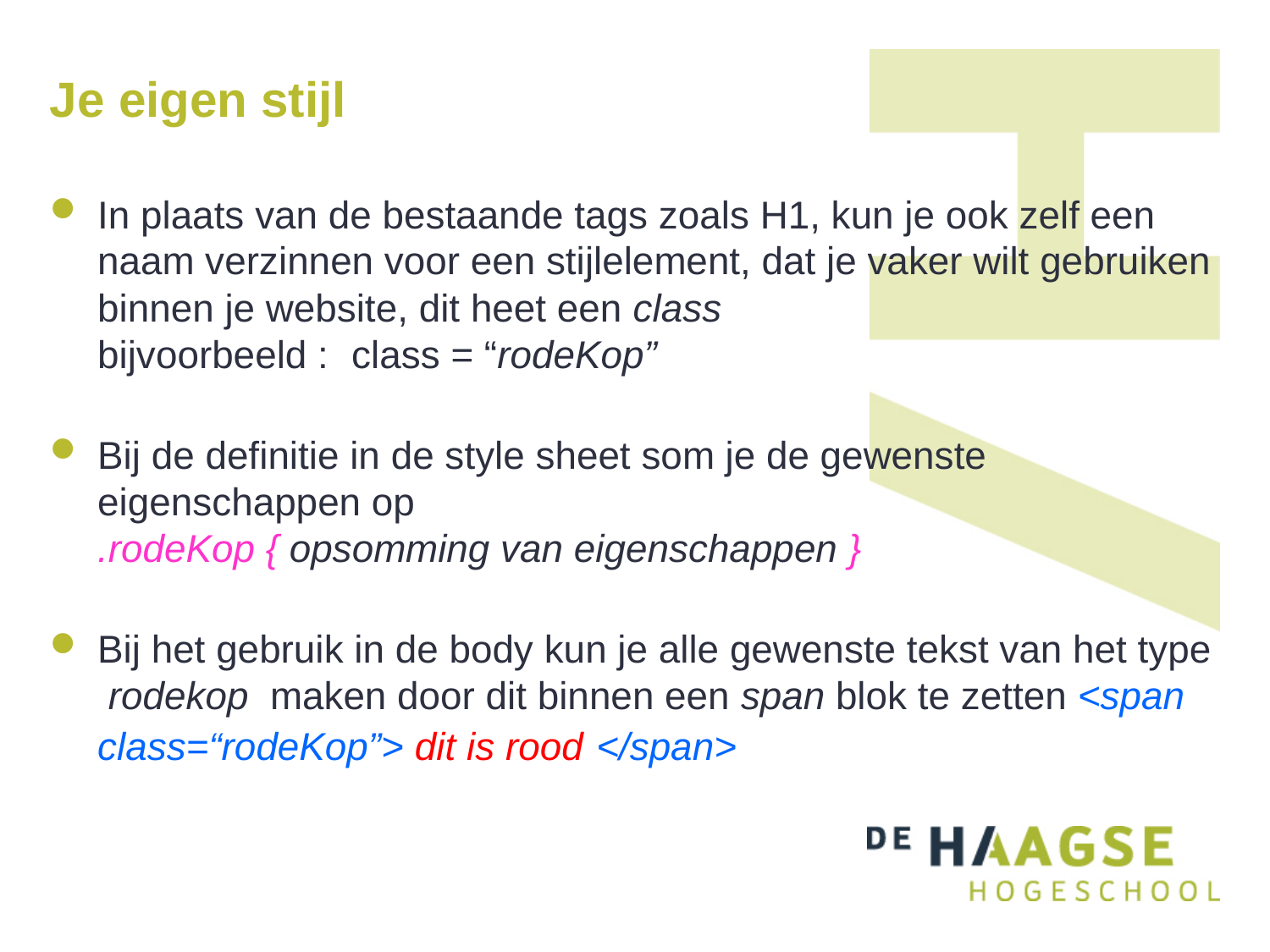

# Je eigen stijl
In plaats van de bestaande tags zoals H1, kun je ook zelf een naam verzinnen voor een stijlelement, dat je vaker wilt gebruiken binnen je website, dit heet een class
bijvoorbeeld :	class = “rodeKop”
Bij de definitie in de style sheet som je de gewenste eigenschappen op
.rodeKop { opsomming van eigenschappen }
Bij het gebruik in de body kun je alle gewenste tekst van het type  rodekop  maken door dit binnen een span blok te zetten <span class=“rodeKop”> dit is rood </span>